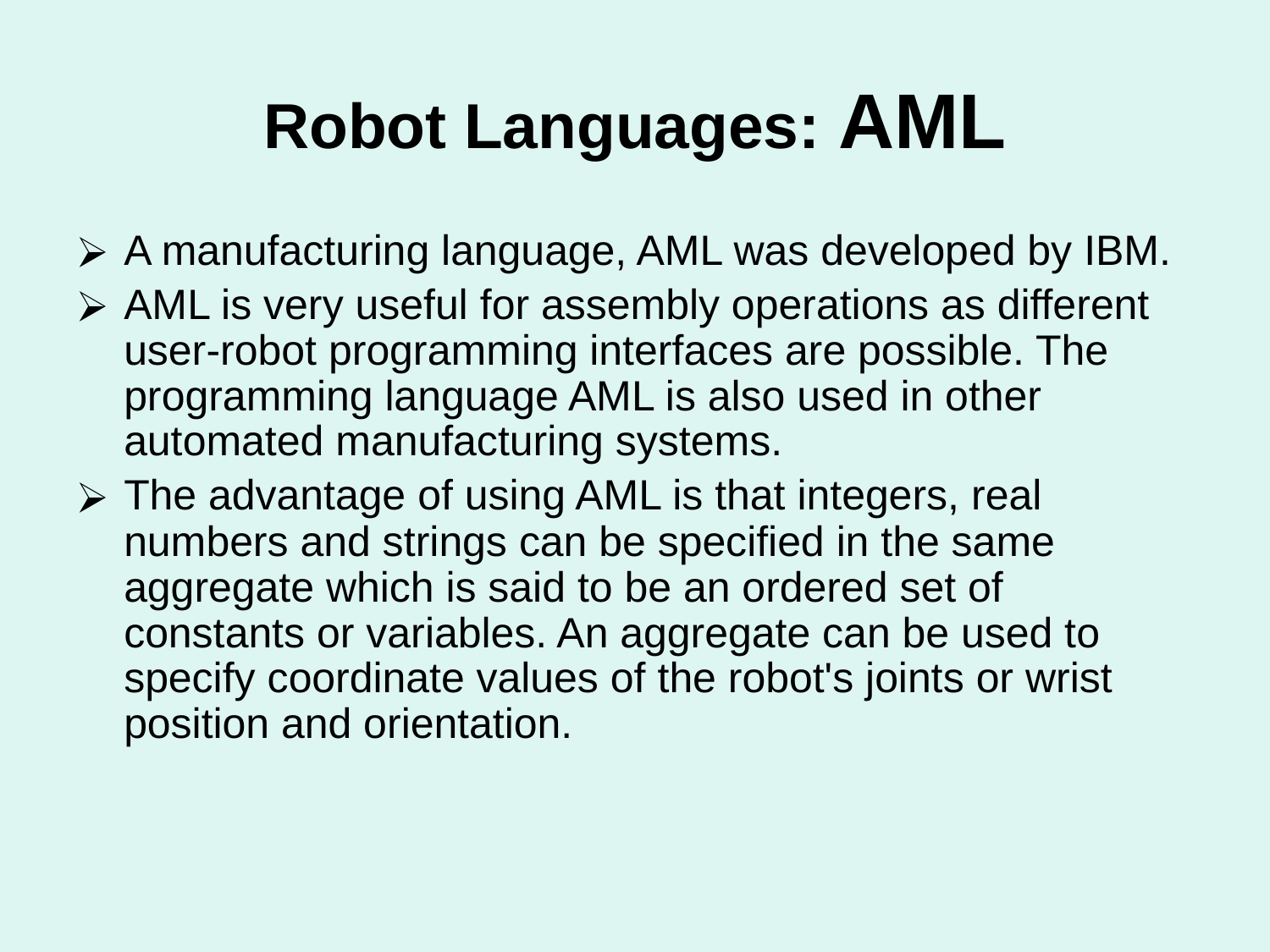

# Robot Languages: AML
A manufacturing language, AML was developed by IBM.
AML is very useful for assembly operations as different user-robot programming interfaces are possible. The programming language AML is also used in other automated manufacturing systems.
The advantage of using AML is that integers, real numbers and strings can be specified in the same aggregate which is said to be an ordered set of constants or variables. An aggregate can be used to specify coordinate values of the robot's joints or wrist position and orientation.